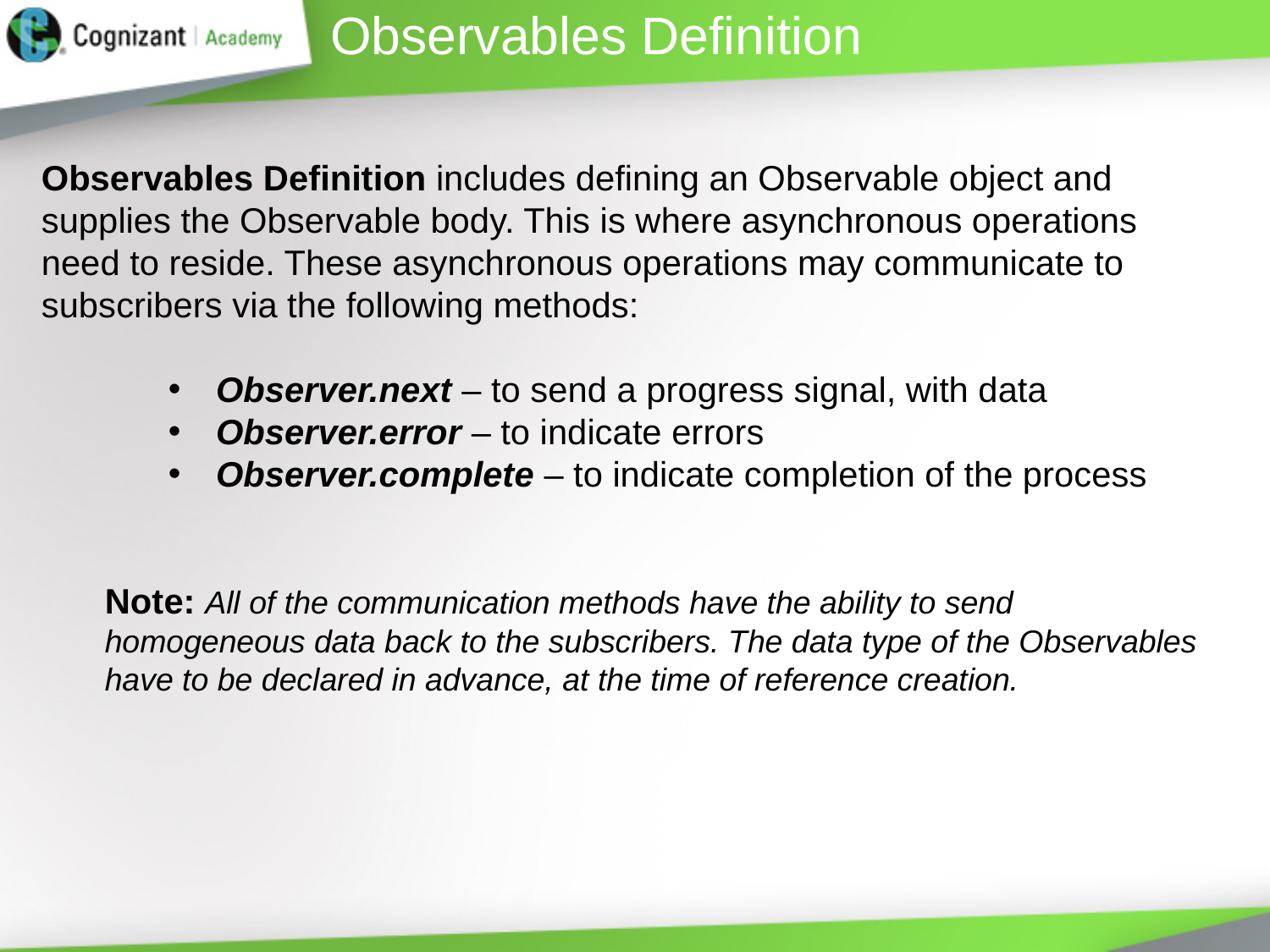

# Observables Definition
Observables Definition includes defining an Observable object and supplies the Observable body. This is where asynchronous operations need to reside. These asynchronous operations may communicate to subscribers via the following methods:

Observer.next – to send a progress signal, with data
Observer.error – to indicate errors
Observer.complete – to indicate completion of the process

Note: All of the communication methods have the ability to send homogeneous data back to the subscribers. The data type of the Observables have to be declared in advance, at the time of reference creation.